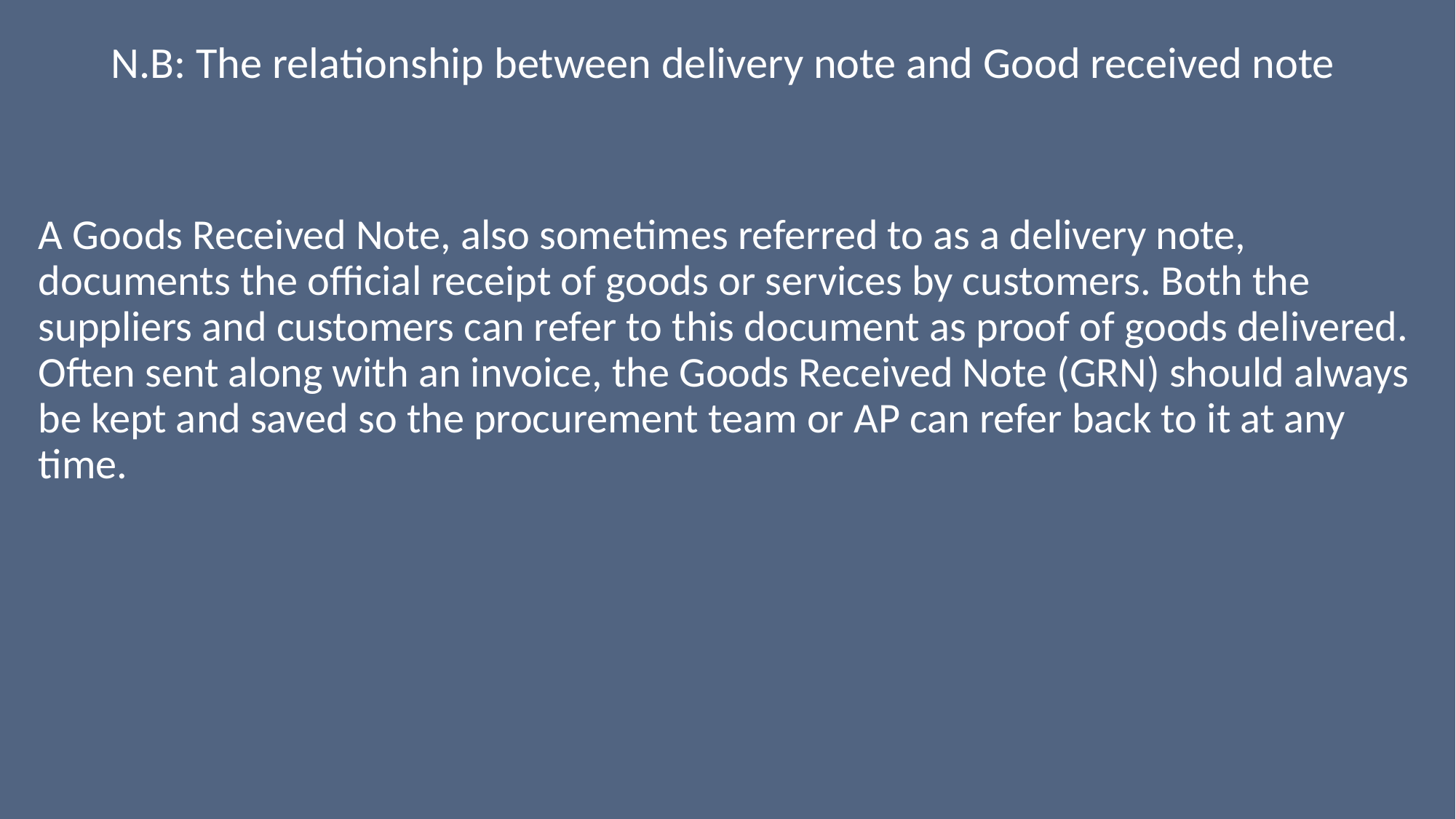

# N.B: The relationship between delivery note and Good received note
A Goods Received Note, also sometimes referred to as a delivery note, documents the official receipt of goods or services by customers. Both the suppliers and customers can refer to this document as proof of goods delivered. Often sent along with an invoice, the Goods Received Note (GRN) should always be kept and saved so the procurement team or AP can refer back to it at any time.